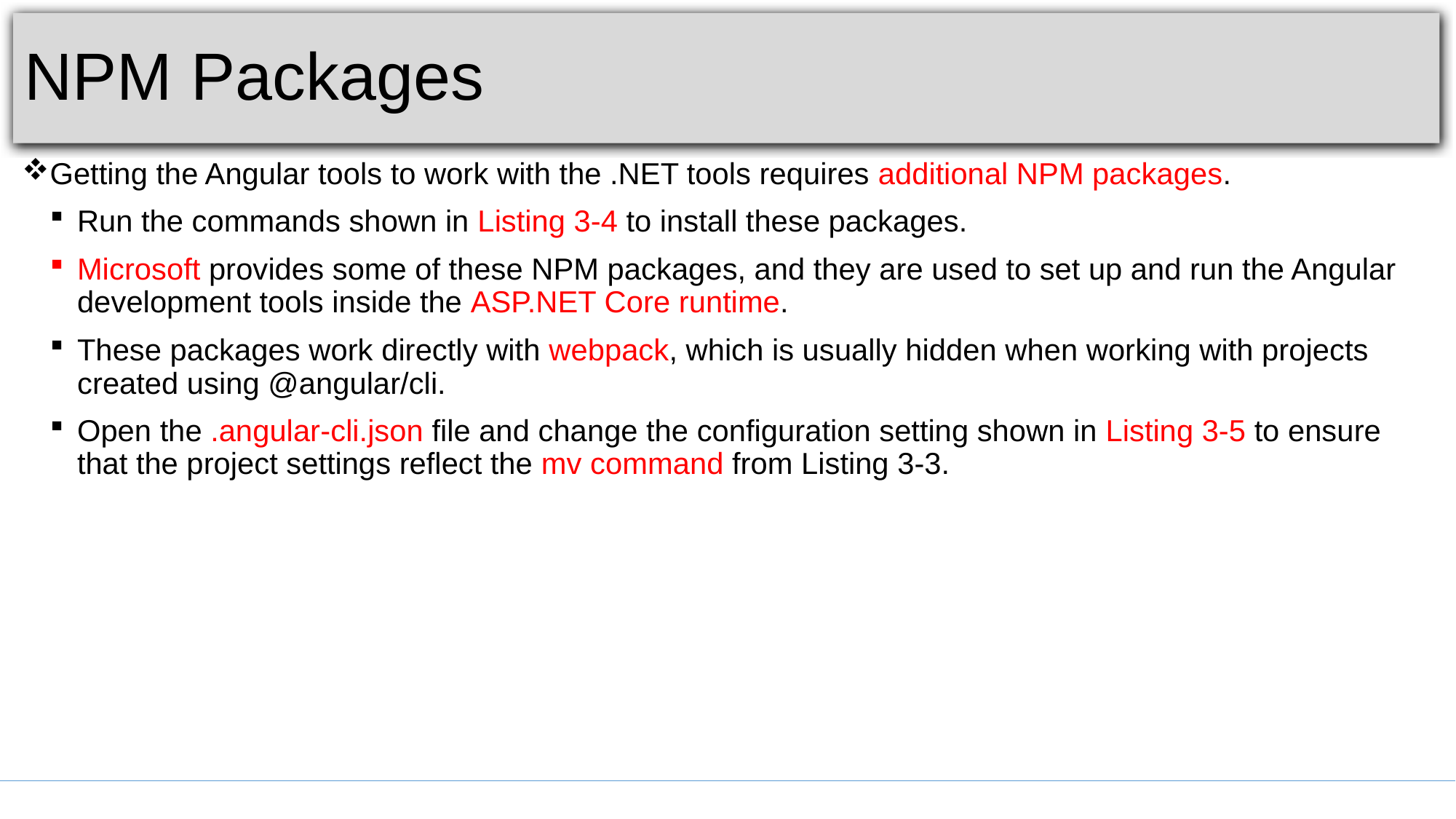

# NPM Packages
Getting the Angular tools to work with the .NET tools requires additional NPM packages.
Run the commands shown in Listing 3-4 to install these packages.
Microsoft provides some of these NPM packages, and they are used to set up and run the Angular development tools inside the ASP.NET Core runtime.
These packages work directly with webpack, which is usually hidden when working with projects created using @angular/cli.
Open the .angular-cli.json file and change the configuration setting shown in Listing 3-5 to ensure that the project settings reflect the mv command from Listing 3-3.